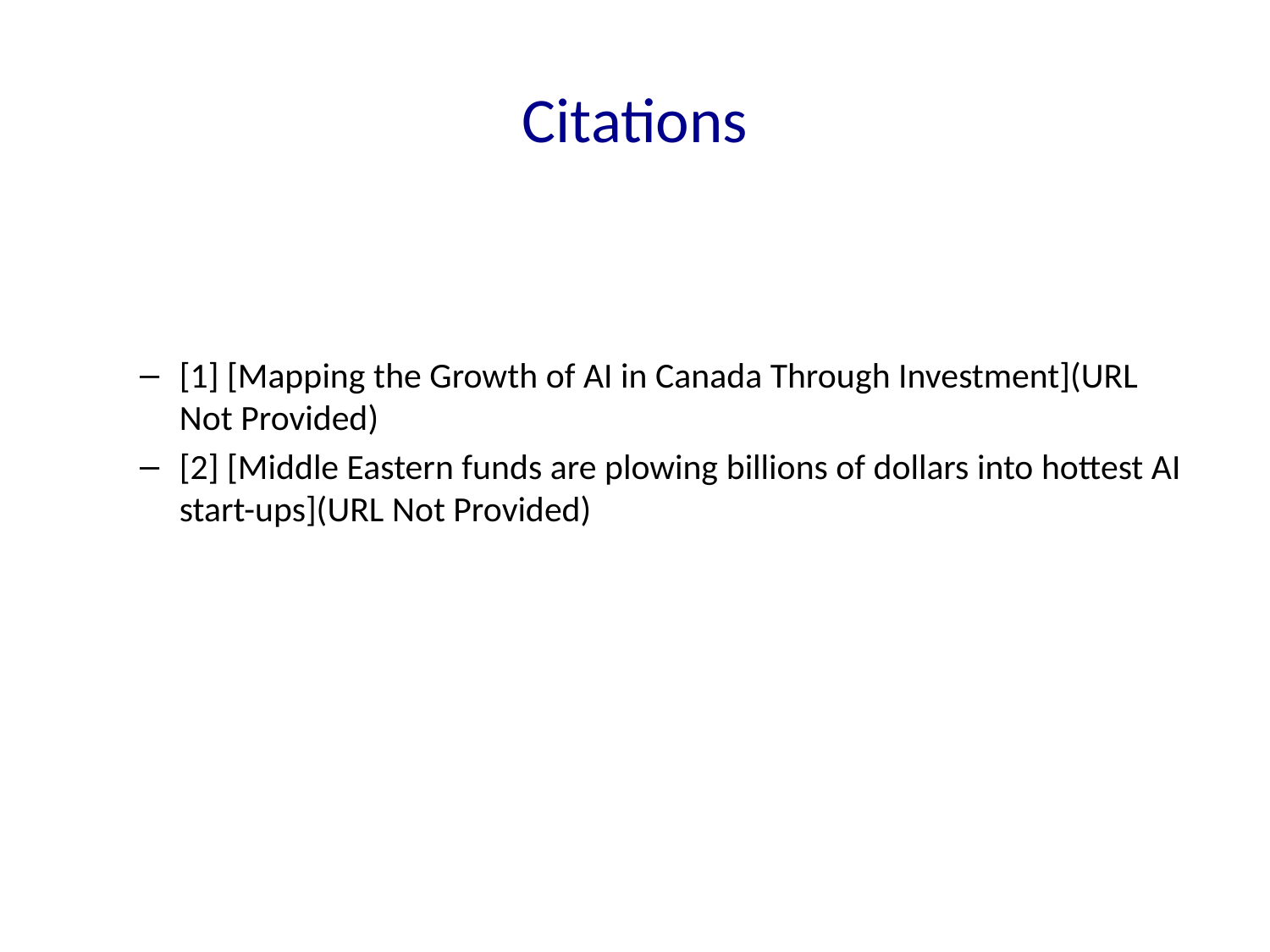

# Citations

[1] [Mapping the Growth of AI in Canada Through Investment](URL Not Provided)
[2] [Middle Eastern funds are plowing billions of dollars into hottest AI start-ups](URL Not Provided)